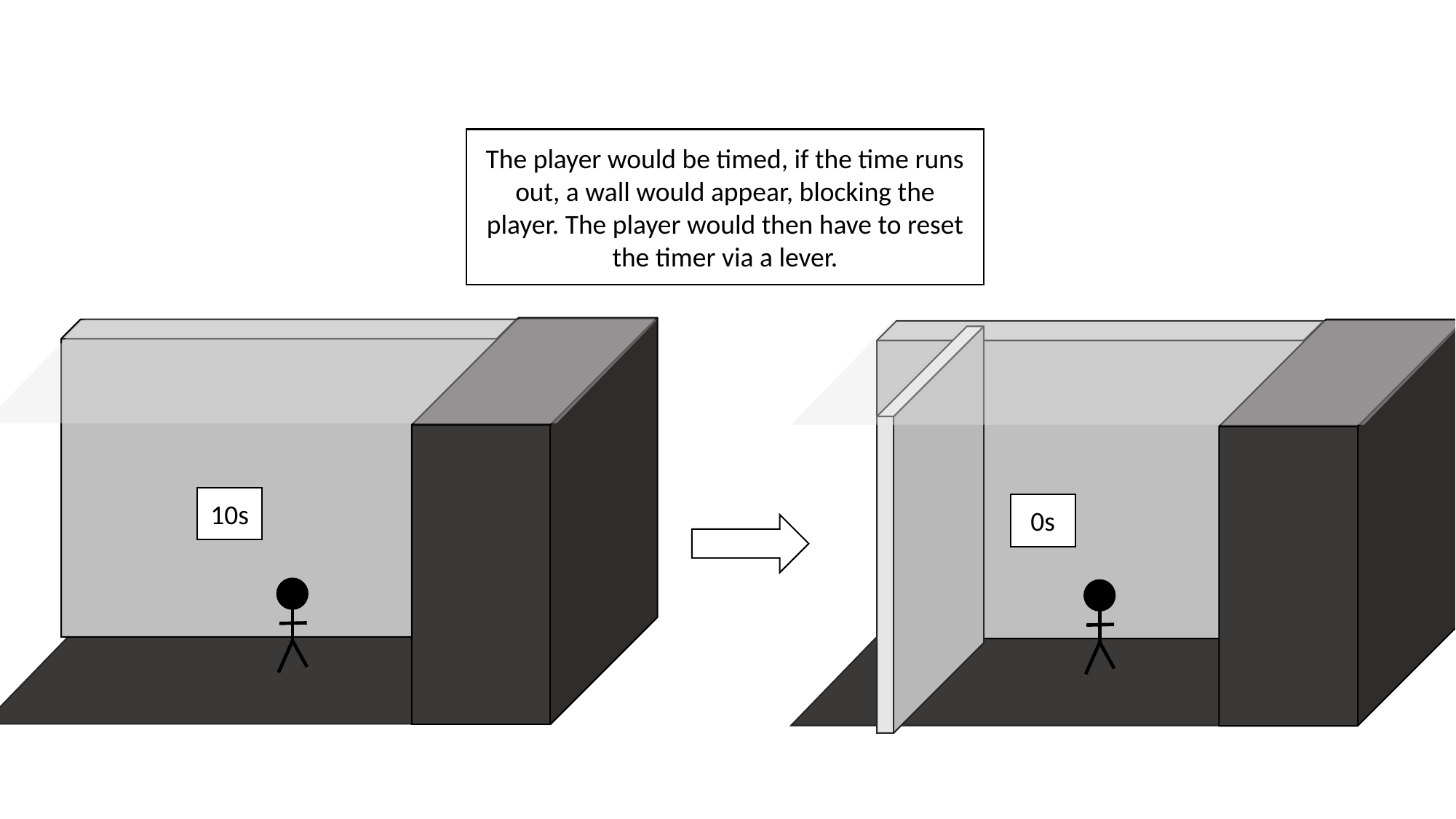

The player would be timed, if the time runs out, a wall would appear, blocking the player. The player would then have to reset the timer via a lever.

10s
0s